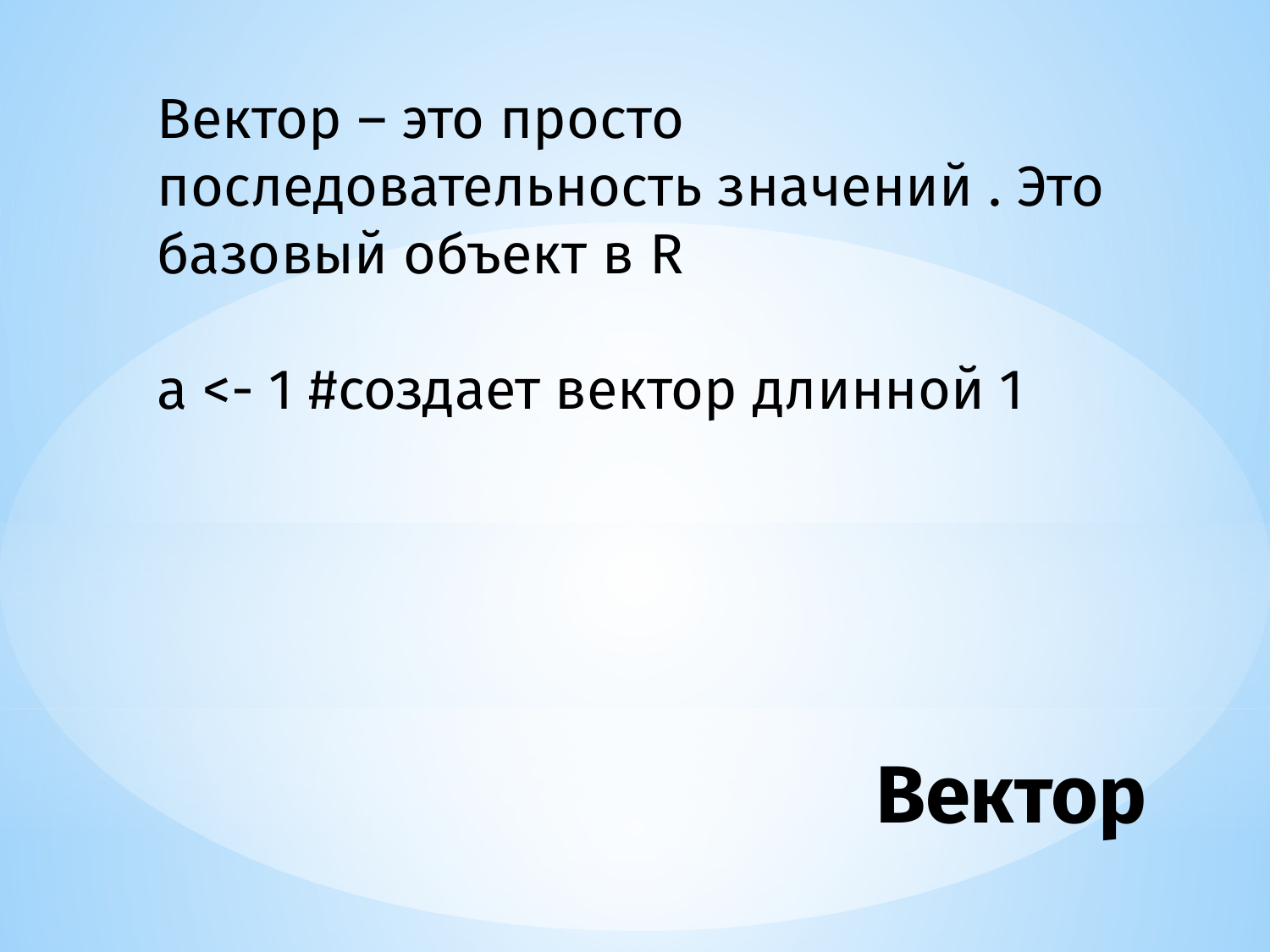

Вектор – это просто последовательность значений . Это базовый объект в R

a <- 1 #создает вектор длинной 1

# Вектор